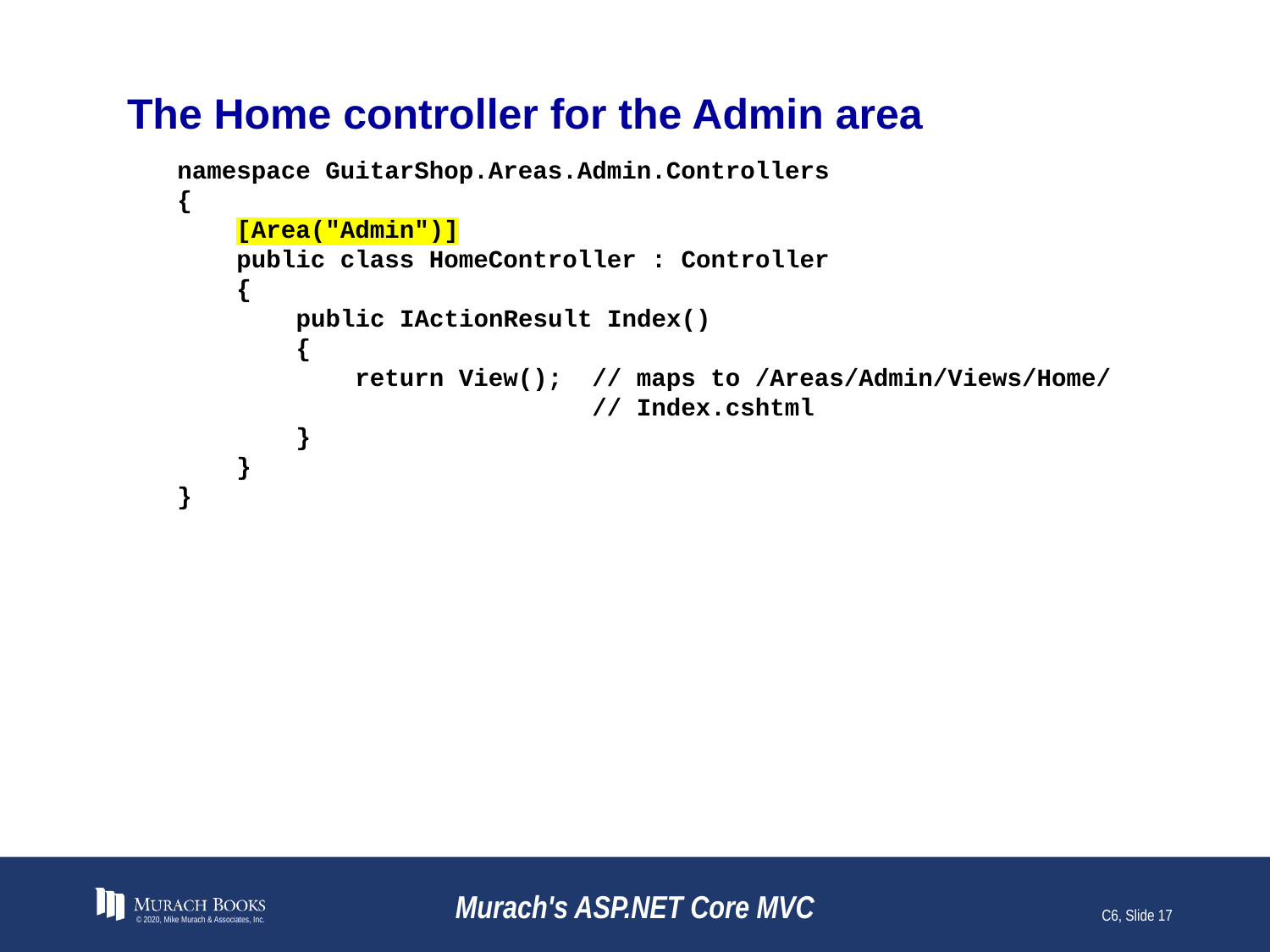

# The Home controller for the Admin area
namespace GuitarShop.Areas.Admin.Controllers
{
    [Area("Admin")]
    public class HomeController : Controller
    {
        public IActionResult Index()
        {
            return View();  // maps to /Areas/Admin/Views/Home/
                            // Index.cshtml
        }
    }
}

© 2020, Mike Murach & Associates, Inc.
Murach's ASP.NET Core MVC

C6, Slide 17